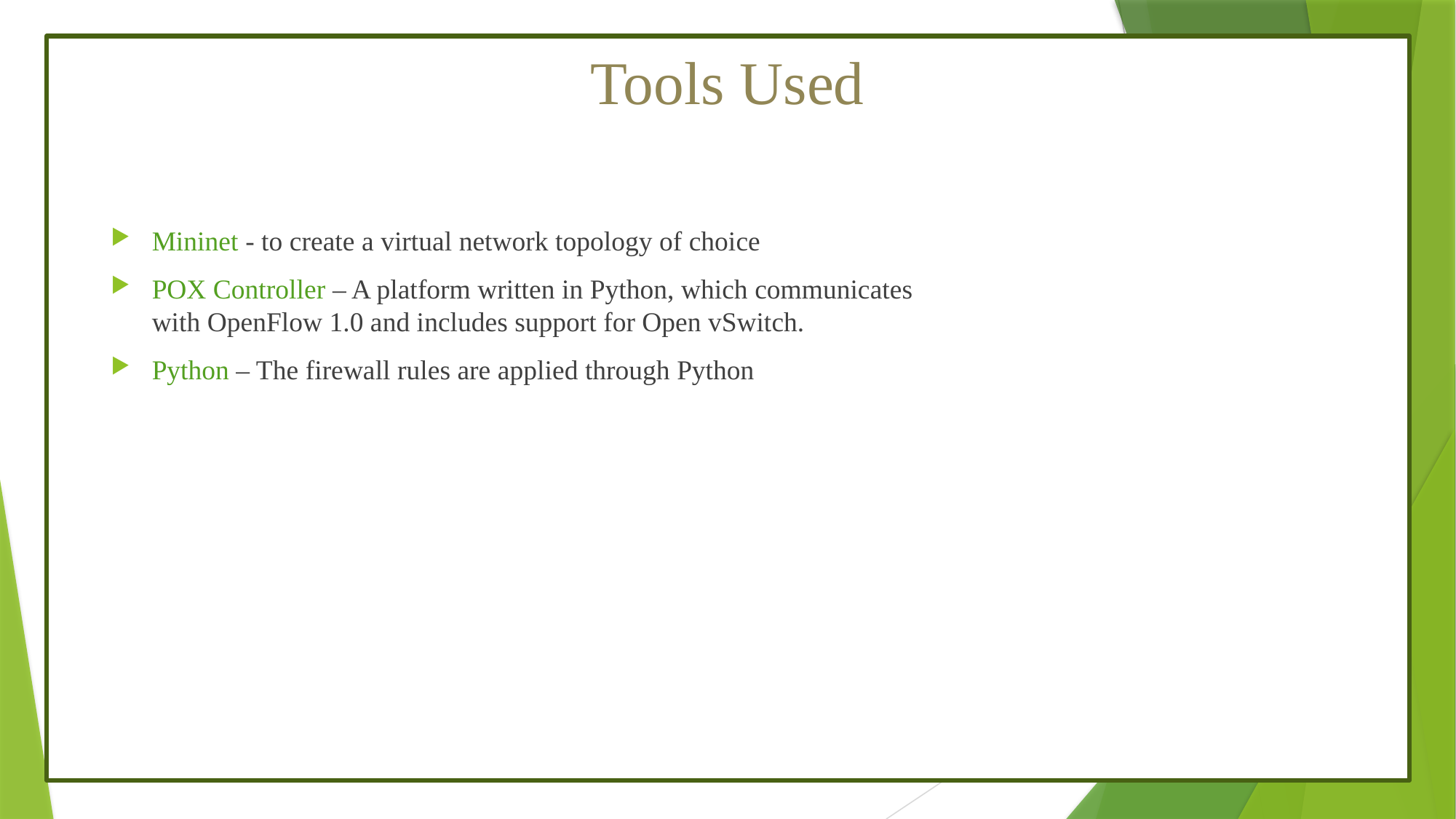

# Tools Used
Mininet - to create a virtual network topology of choice
POX Controller – A platform written in Python, which communicates with OpenFlow 1.0 and includes support for Open vSwitch.
Python – The firewall rules are applied through Python